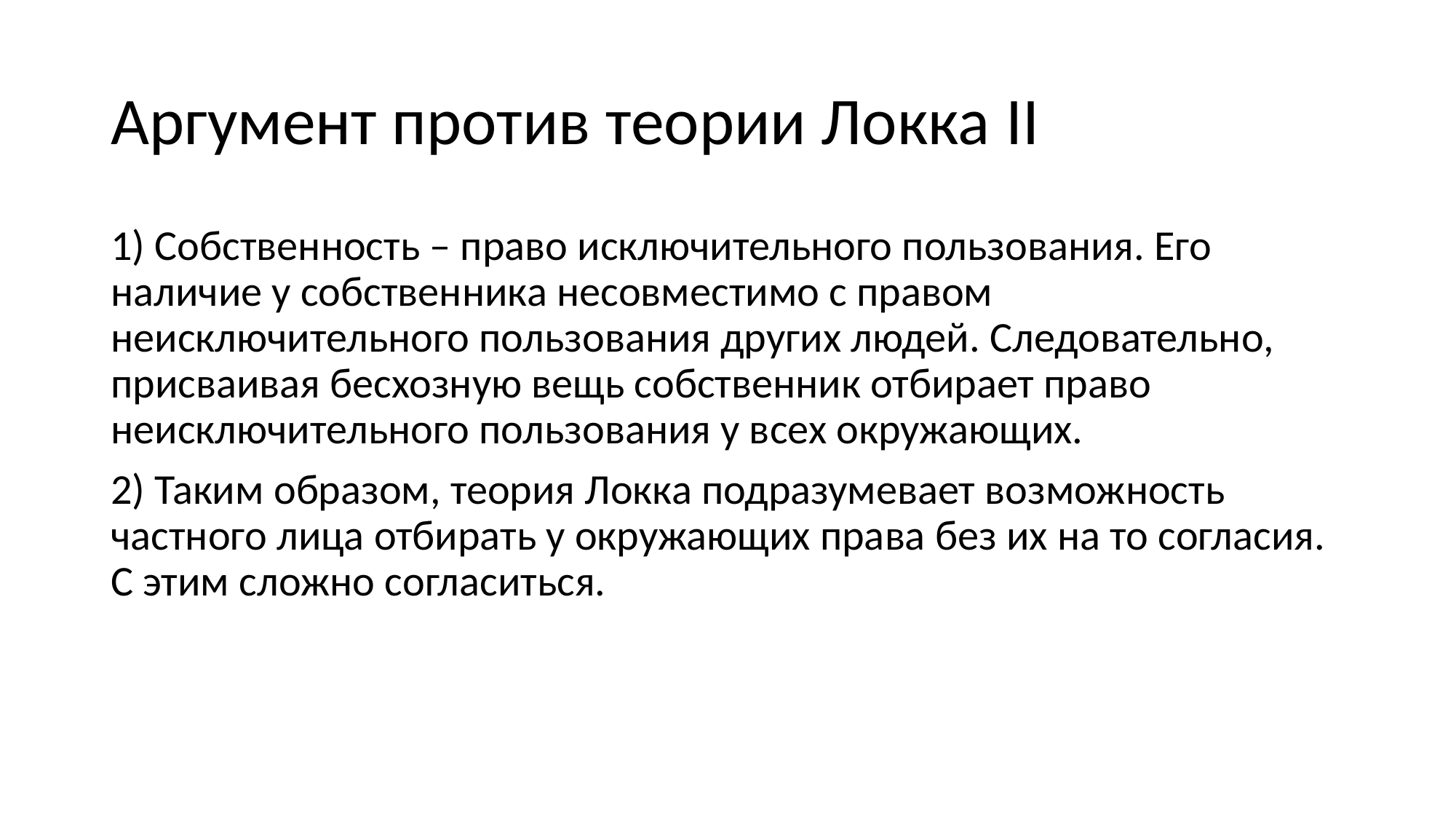

# Аргумент против теории Локка II
1) Собственность – право исключительного пользования. Его наличие у собственника несовместимо с правом неисключительного пользования других людей. Следовательно, присваивая бесхозную вещь собственник отбирает право неисключительного пользования у всех окружающих.
2) Таким образом, теория Локка подразумевает возможность частного лица отбирать у окружающих права без их на то согласия. С этим сложно согласиться.